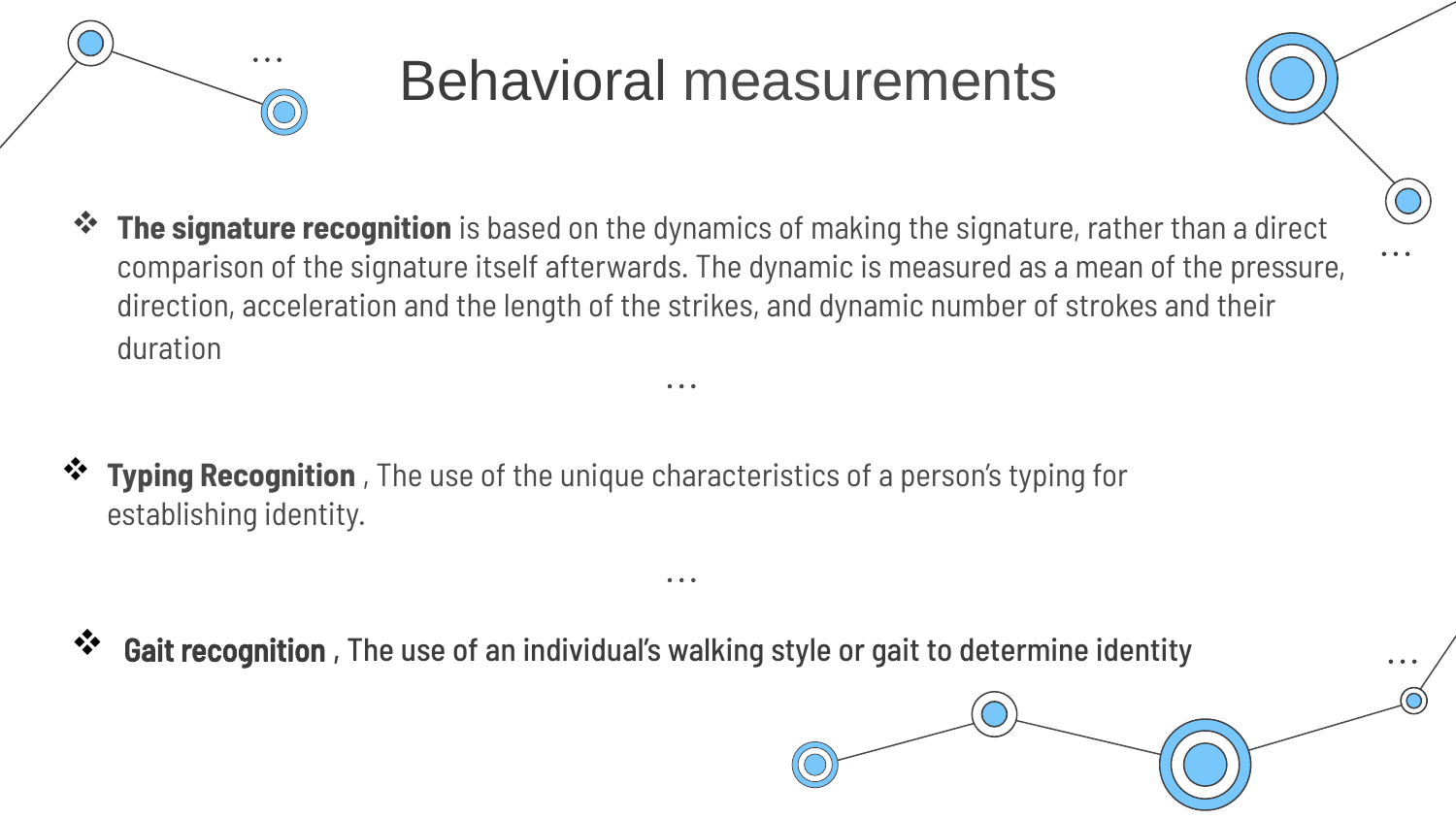

# Behavioral measurements
The signature recognition is based on the dynamics of making the signature, rather than a direct comparison of the signature itself afterwards. The dynamic is measured as a mean of the pressure, direction, acceleration and the length of the strikes, and dynamic number of strokes and their duration

Typing Recognition , The use of the unique characteristics of a person’s typing for establishing identity.

 Gait recognition , The use of an individual’s walking style or gait to determine identity